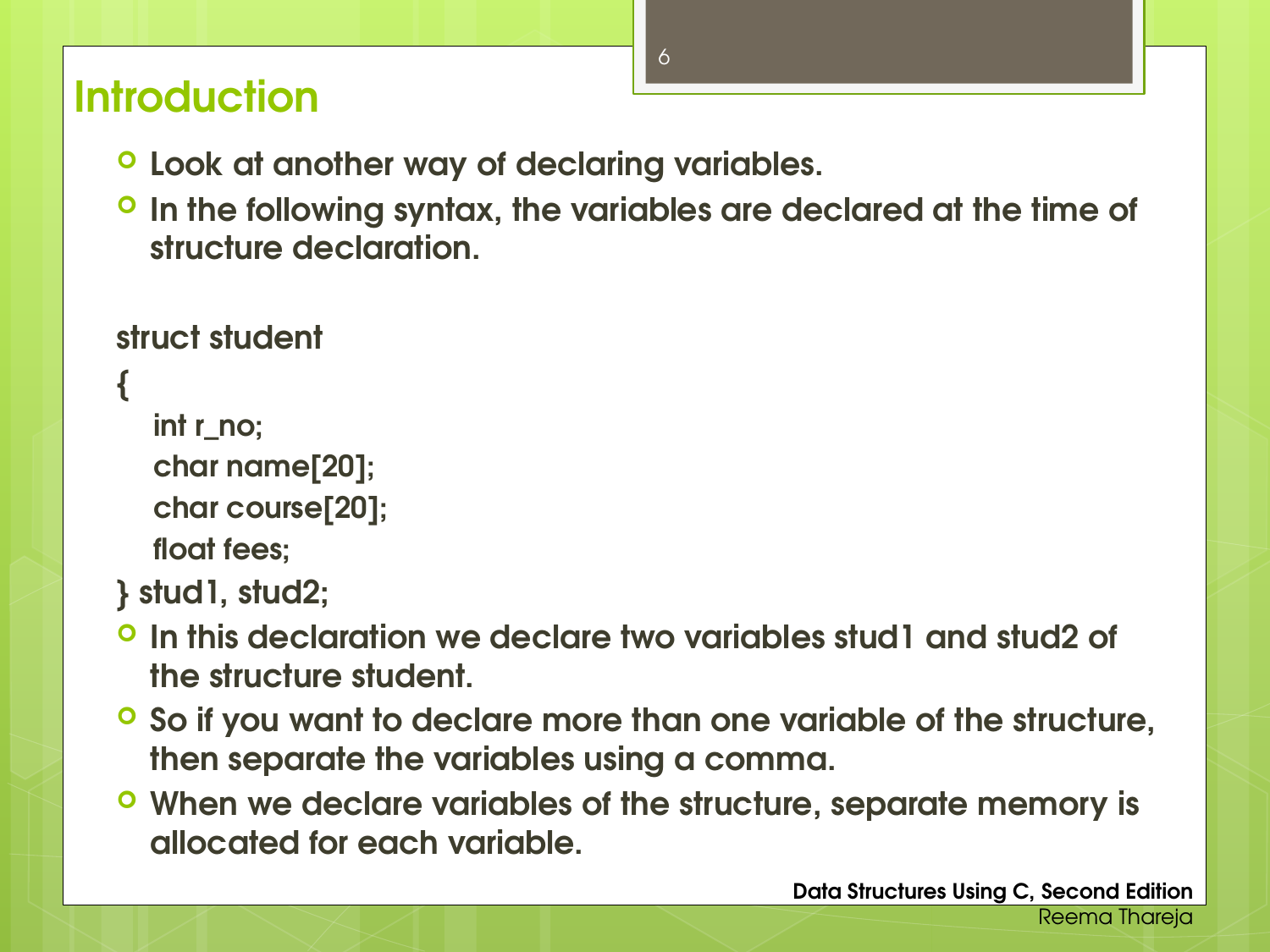

6
# Introduction
Look at another way of declaring variables.
In the following syntax, the variables are declared at the time of structure declaration.

struct student
{
int r_no;
char name[20];
char course[20];
float fees;
} stud1, stud2;
In this declaration we declare two variables stud1 and stud2 of the structure student.
So if you want to declare more than one variable of the structure, then separate the variables using a comma.
When we declare variables of the structure, separate memory is allocated for each variable.
Data Structures Using C, Second Edition
Reema Thareja